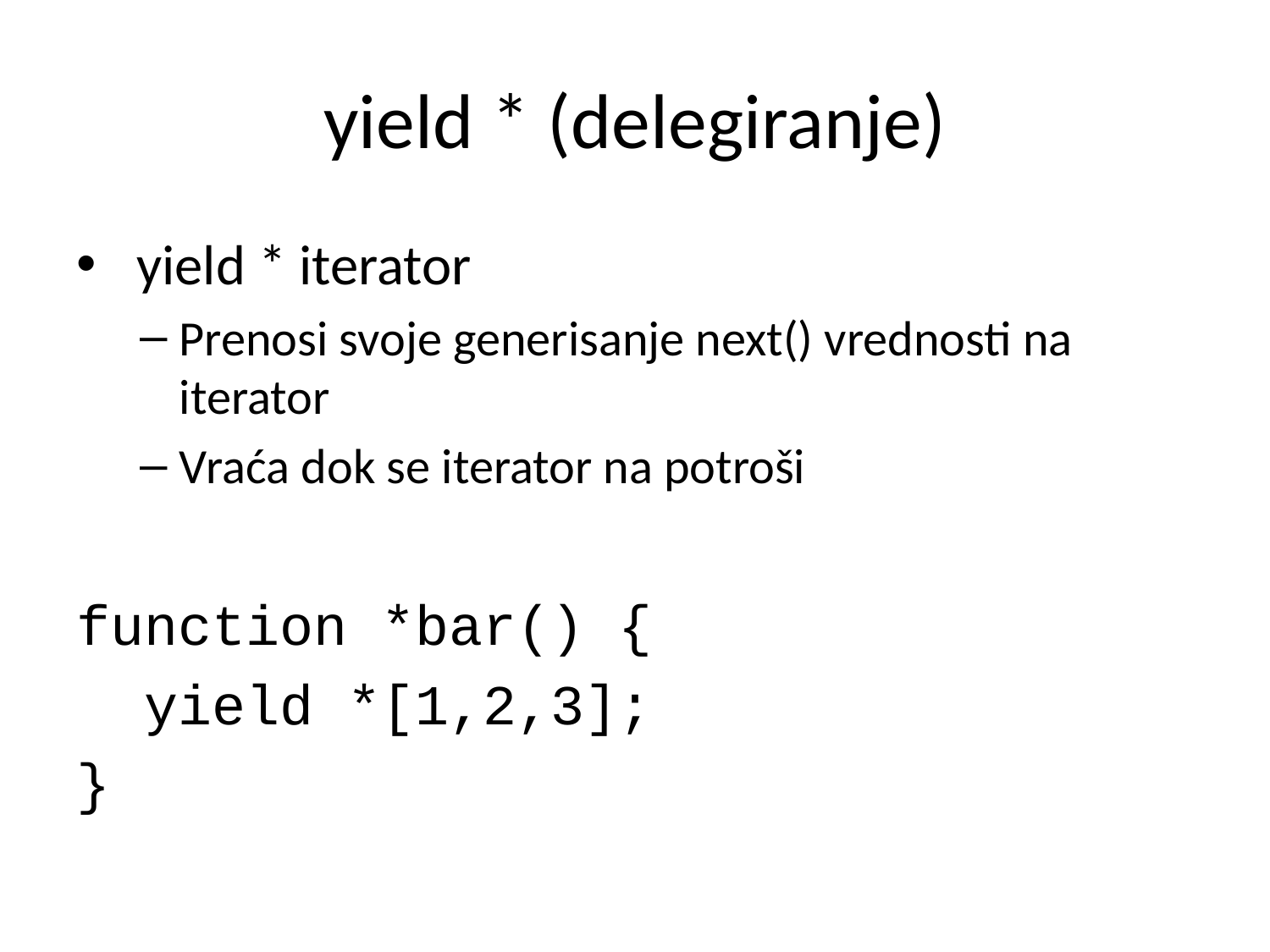

# yield * (delegiranje)
 yield * iterator
Prenosi svoje generisanje next() vrednosti na iterator
Vraća dok se iterator na potroši

function *bar() {
  yield *[1,2,3];
}